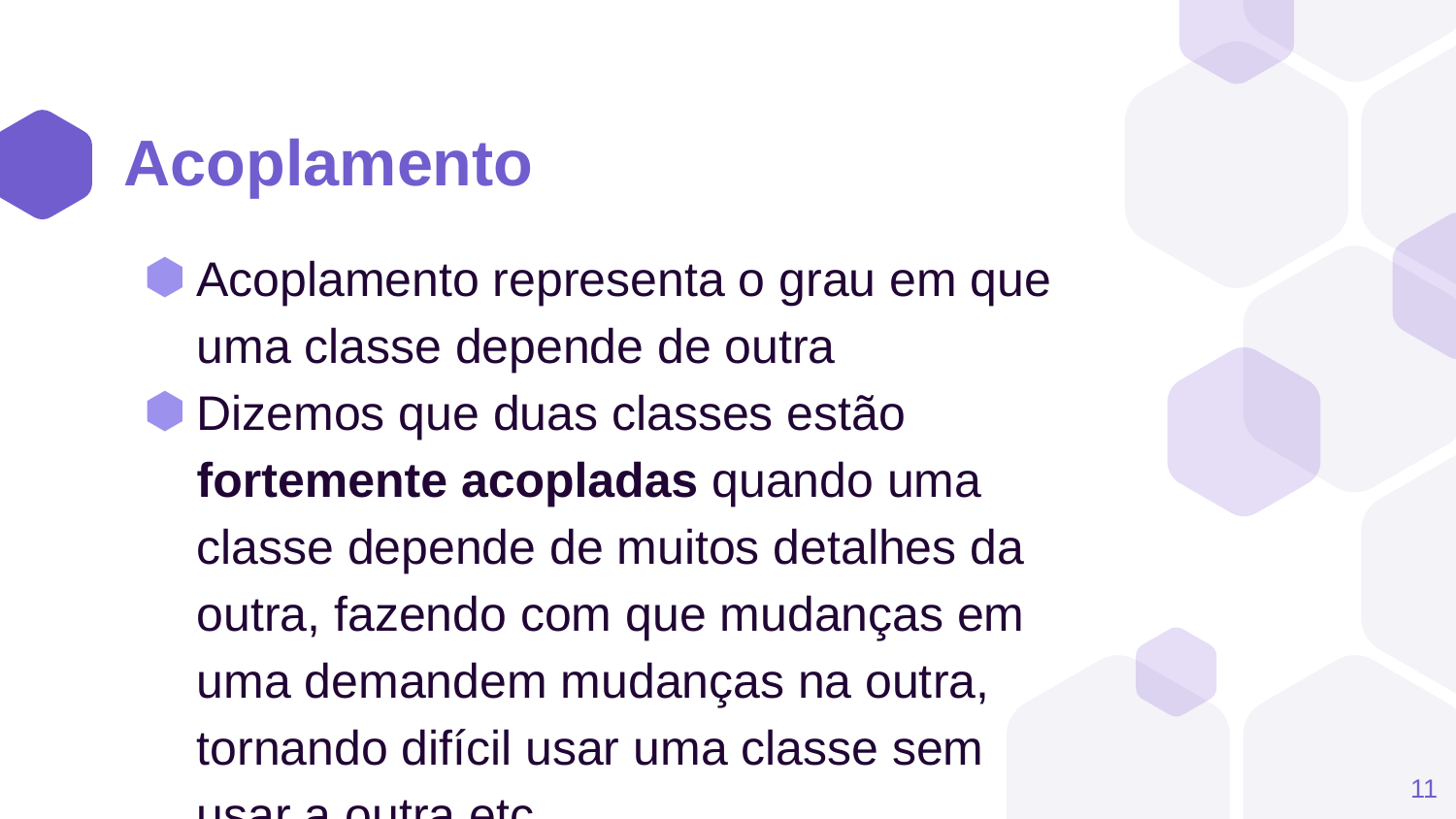

# Acoplamento
Acoplamento representa o grau em que uma classe depende de outra
Dizemos que duas classes estão fortemente acopladas quando uma classe depende de muitos detalhes da outra, fazendo com que mudanças em uma demandem mudanças na outra, tornando difícil usar uma classe sem usar a outra etc.
11